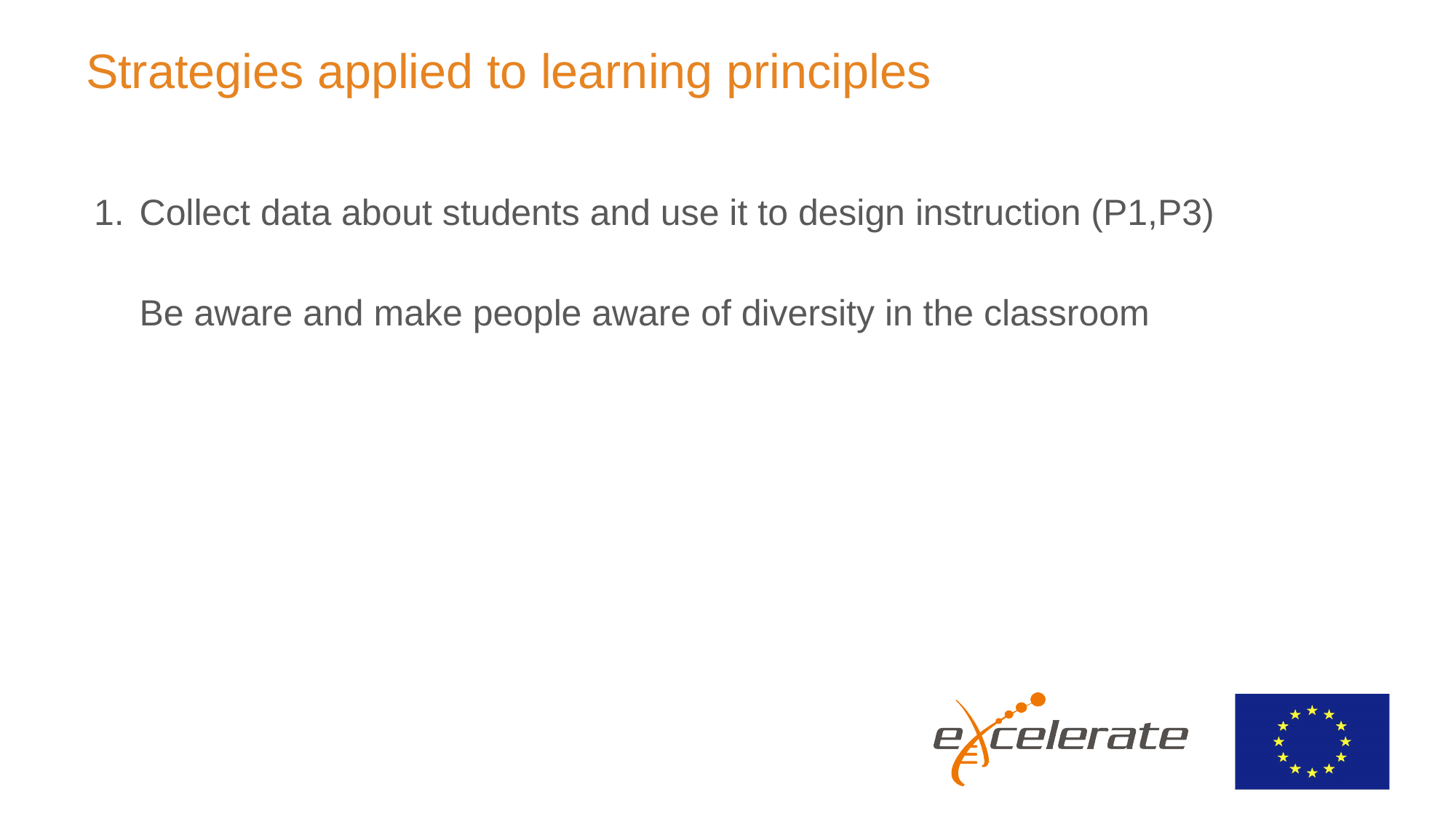

# Strategies applied to learning principles
Collect data about students and use it to design instruction (P1,P3)

Be aware and make people aware of diversity in the classroom